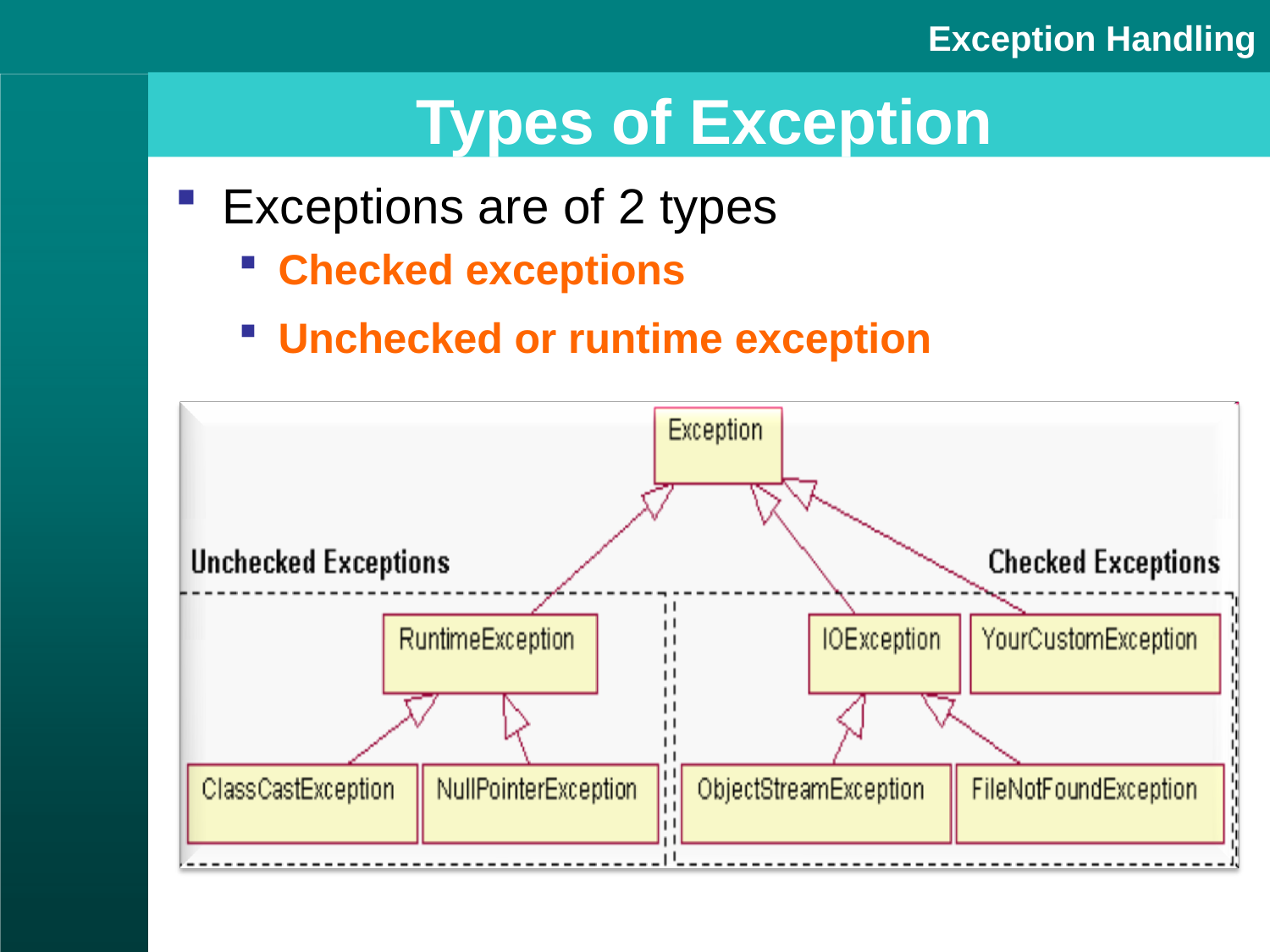

Exception Handling

# Types of Exception

Exceptions are of 2 types
Checked exceptions
Unchecked or runtime exception